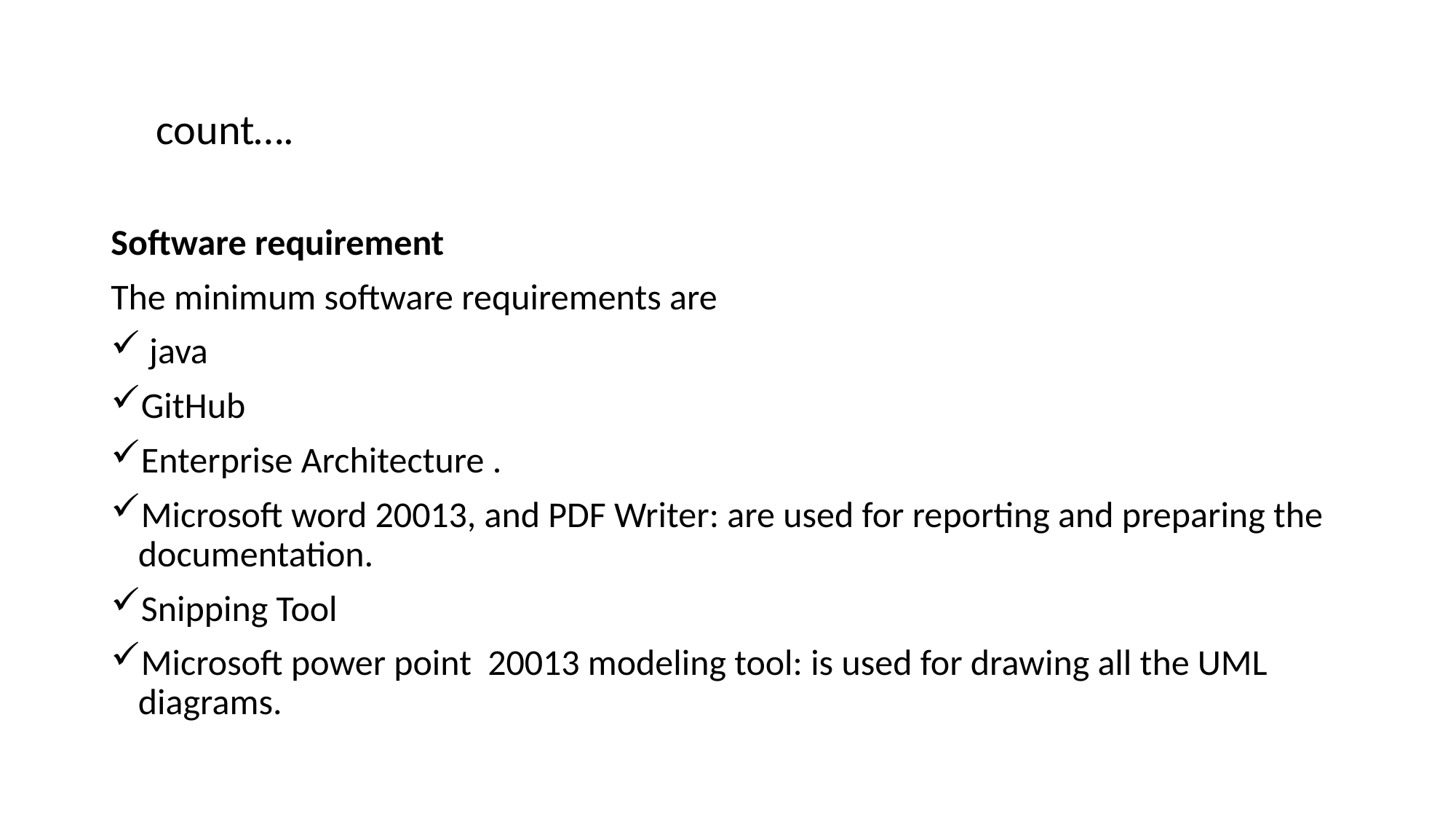

# count….
Software requirement
The minimum software requirements are
 java
GitHub
Enterprise Architecture .
Microsoft word 20013, and PDF Writer: are used for reporting and preparing the documentation.
Snipping Tool
Microsoft power point  20013 modeling tool: is used for drawing all the UML diagrams.